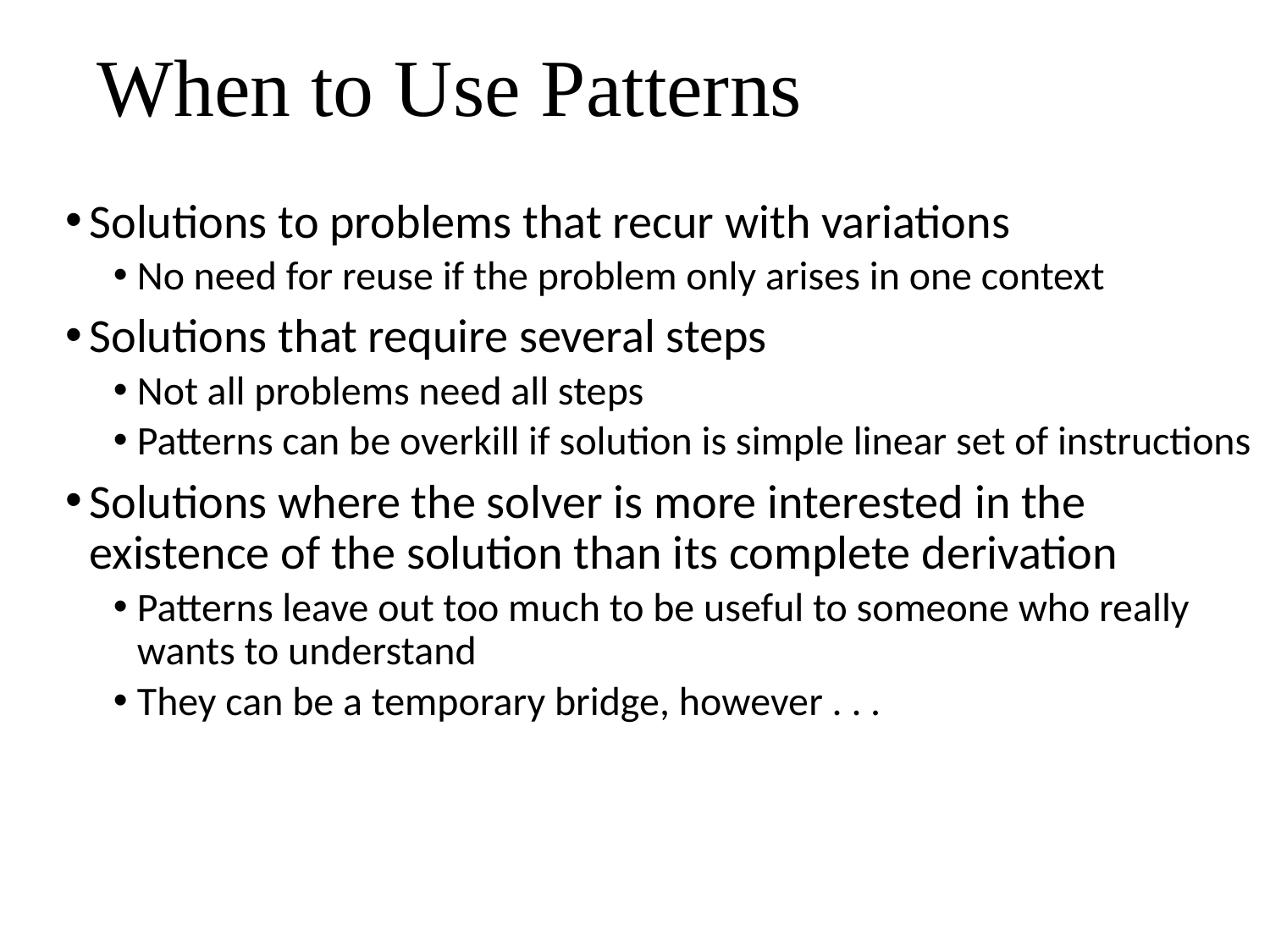

# When to Use Patterns
Solutions to problems that recur with variations
No need for reuse if the problem only arises in one context
Solutions that require several steps
Not all problems need all steps
Patterns can be overkill if solution is simple linear set of instructions
Solutions where the solver is more interested in the existence of the solution than its complete derivation
Patterns leave out too much to be useful to someone who really wants to understand
They can be a temporary bridge, however . . .